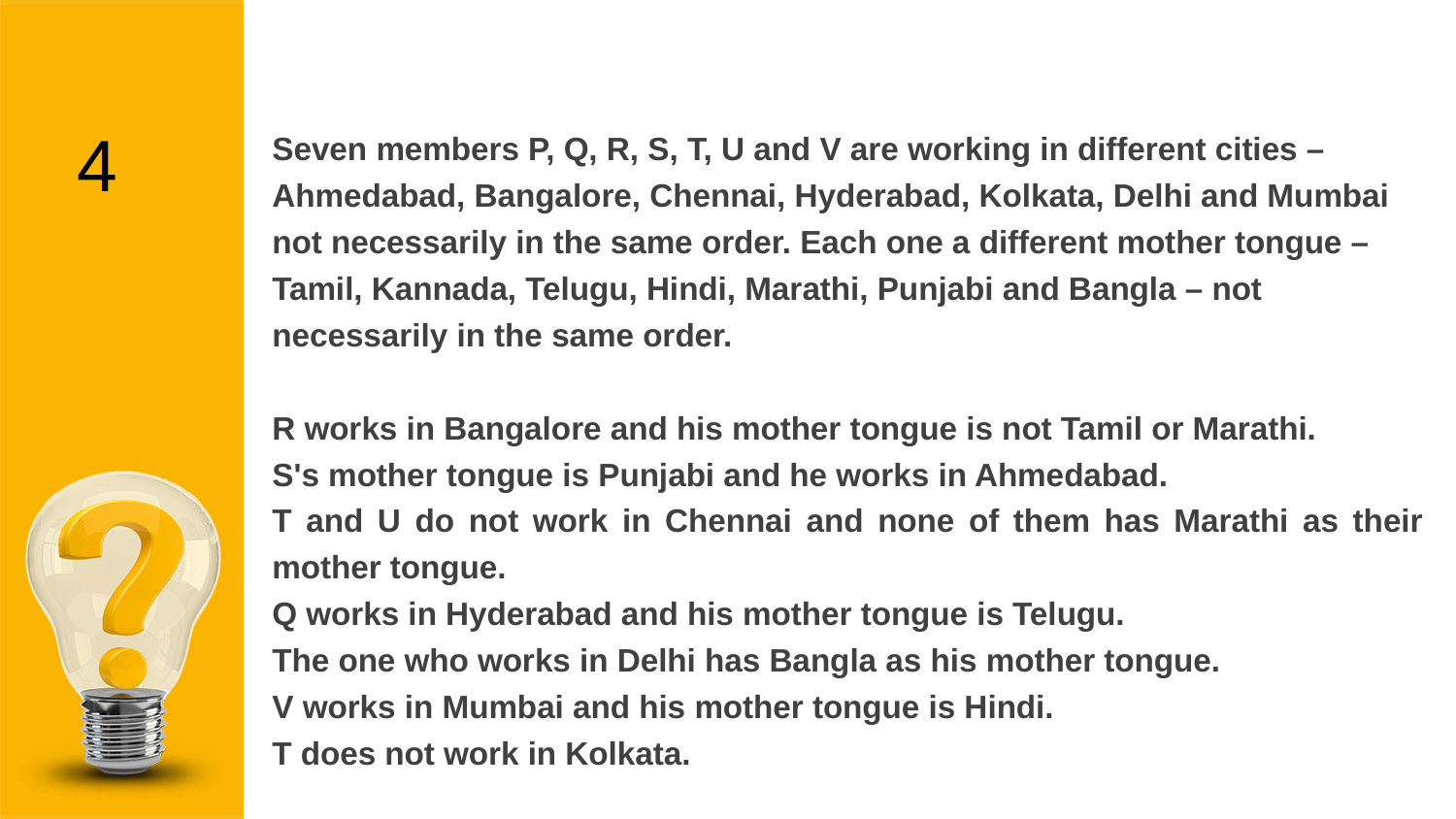

Seven members P, Q, R, S, T, U and V are working in different cities –
Ahmedabad, Bangalore, Chennai, Hyderabad, Kolkata, Delhi and Mumbai
not necessarily in the same order. Each one a different mother tongue –
Tamil, Kannada, Telugu, Hindi, Marathi, Punjabi and Bangla – not
necessarily in the same order.

R works in Bangalore and his mother tongue is not Tamil or Marathi.
S's mother tongue is Punjabi and he works in Ahmedabad.
T and U do not work in Chennai and none of them has Marathi as their mother tongue.
Q works in Hyderabad and his mother tongue is Telugu.
The one who works in Delhi has Bangla as his mother tongue.
V works in Mumbai and his mother tongue is Hindi.
T does not work in Kolkata.

4